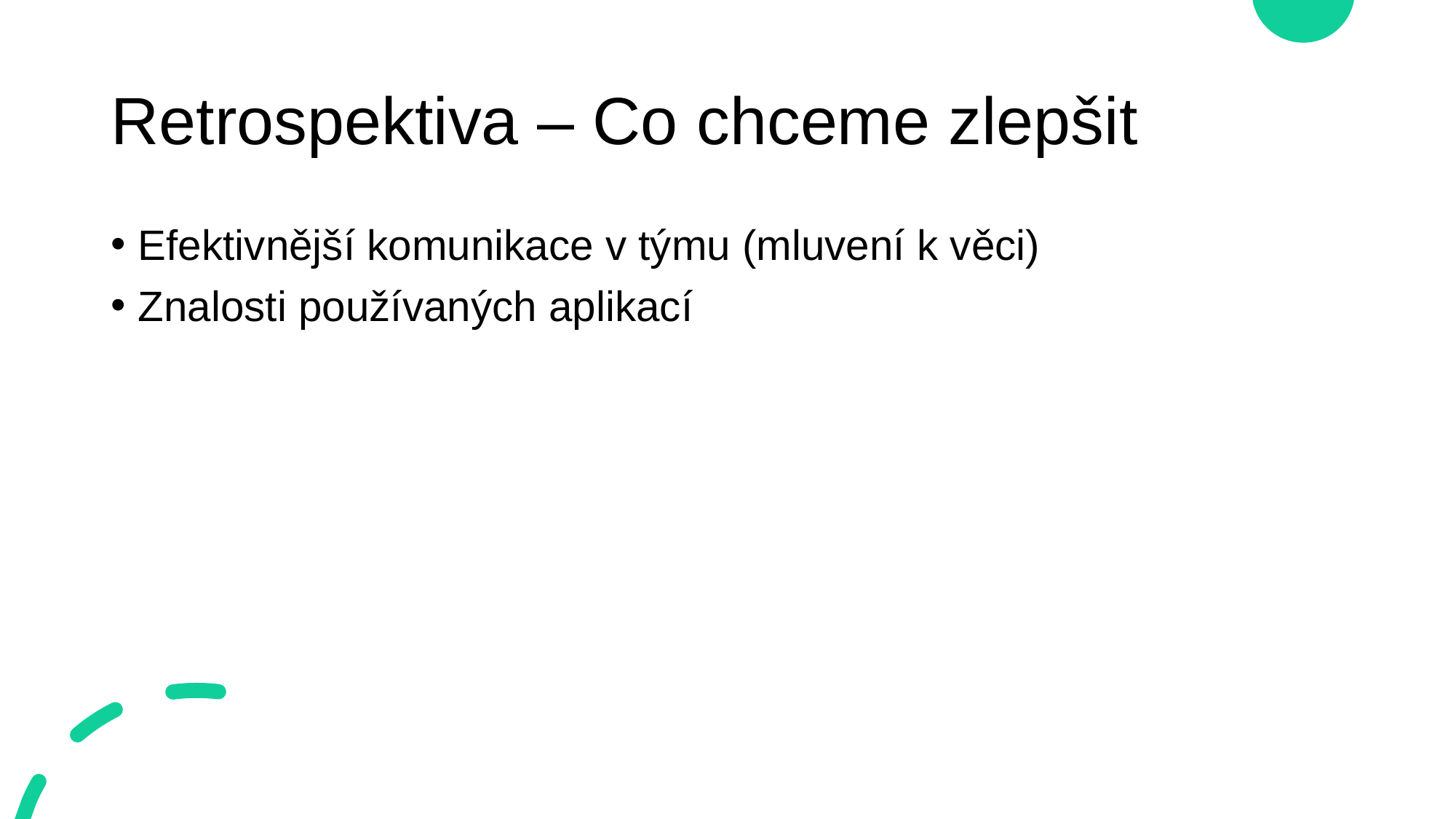

# Retrospektiva – Co chceme zlepšit
Efektivnější komunikace v týmu (mluvení k věci)
Znalosti používaných aplikací